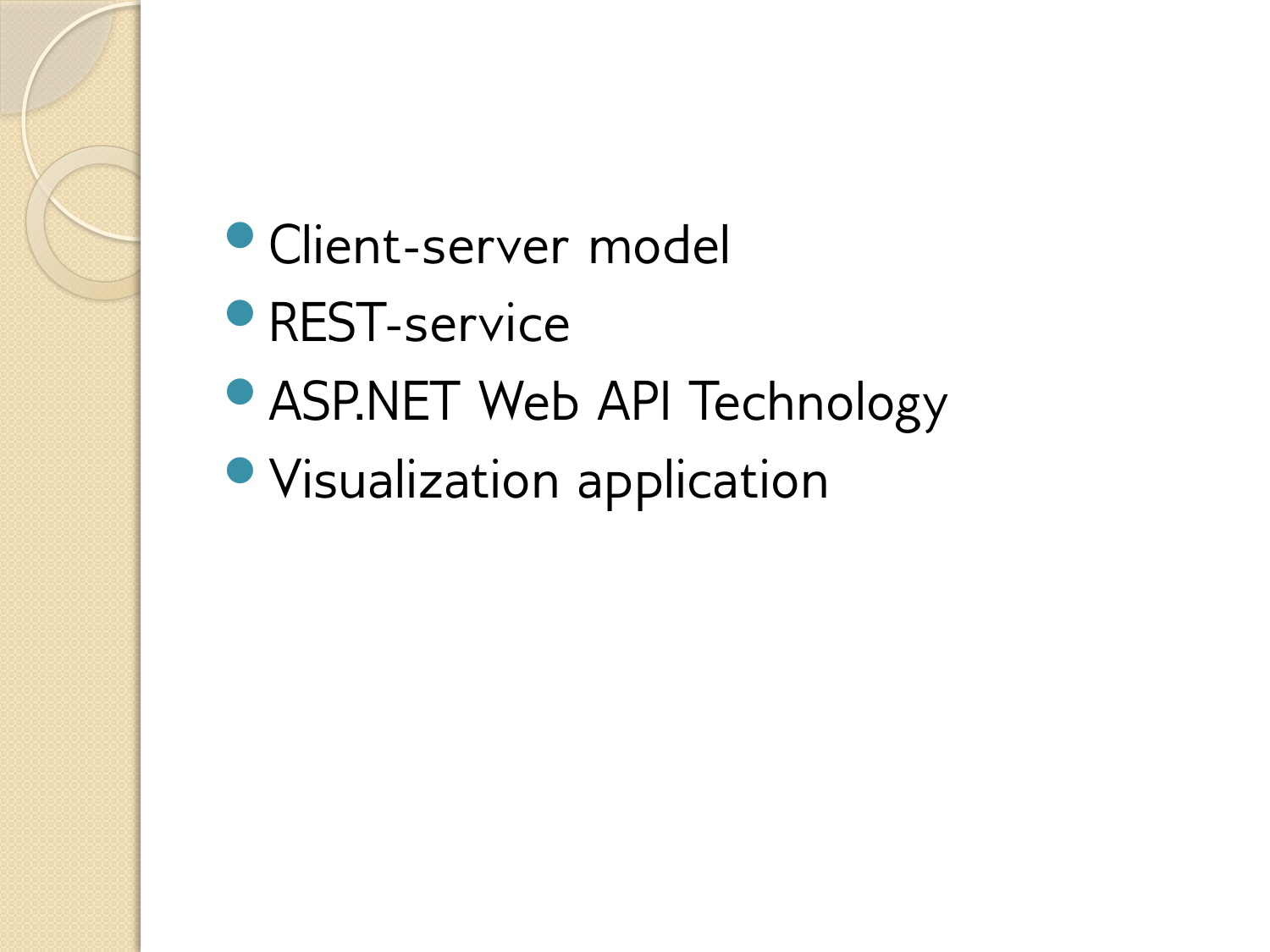

Client-server model
REST-service
ASP.NET Web API Technology
Visualization application